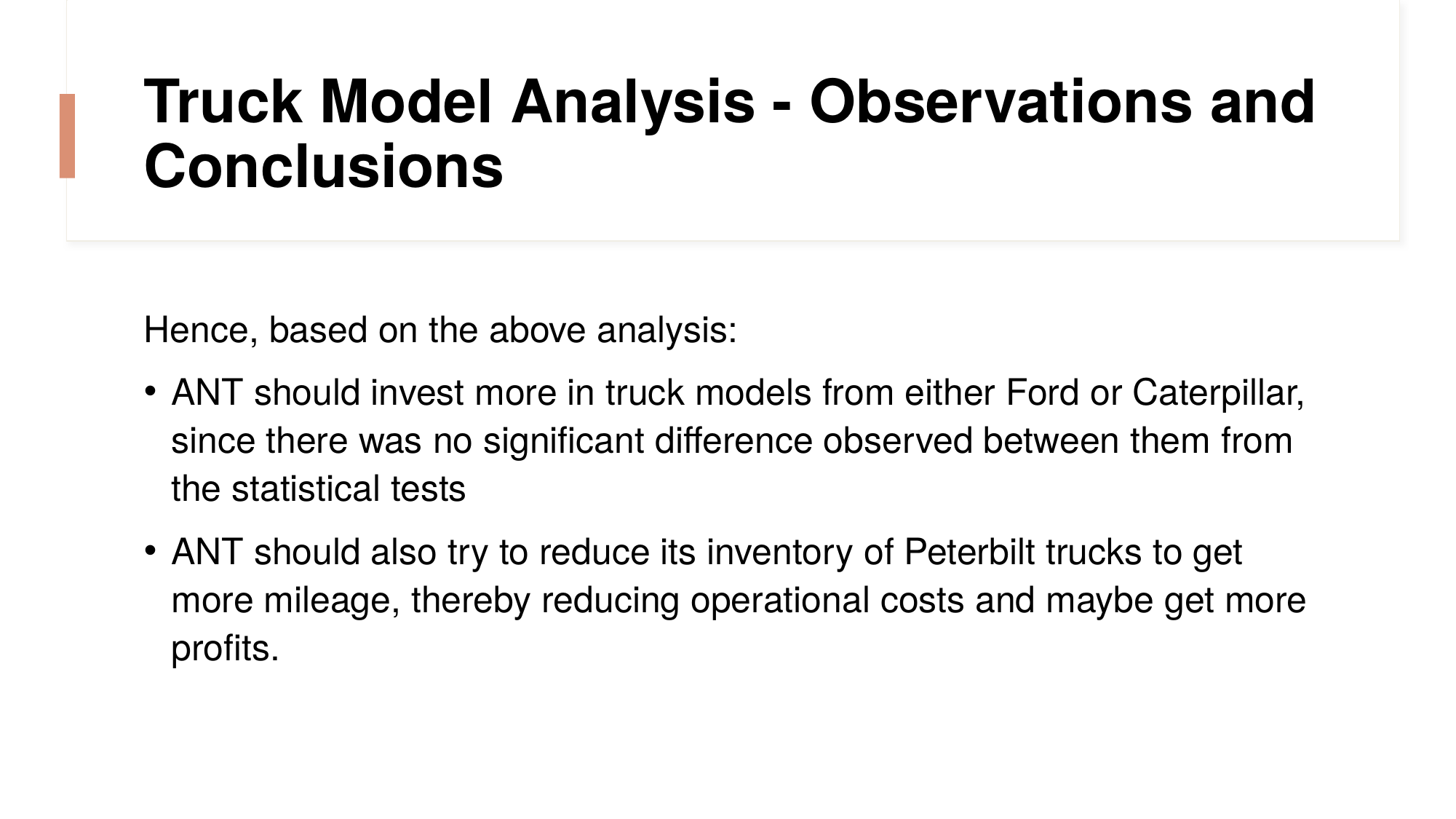

# Truck Model Analysis - Observations and Conclusions
Hence, based on the above analysis:
ANT should invest more in truck models from either Ford or Caterpillar, since there was no significant difference observed between them from the statistical tests
ANT should also try to reduce its inventory of Peterbilt trucks to get more mileage, thereby reducing operational costs and maybe get more profits.